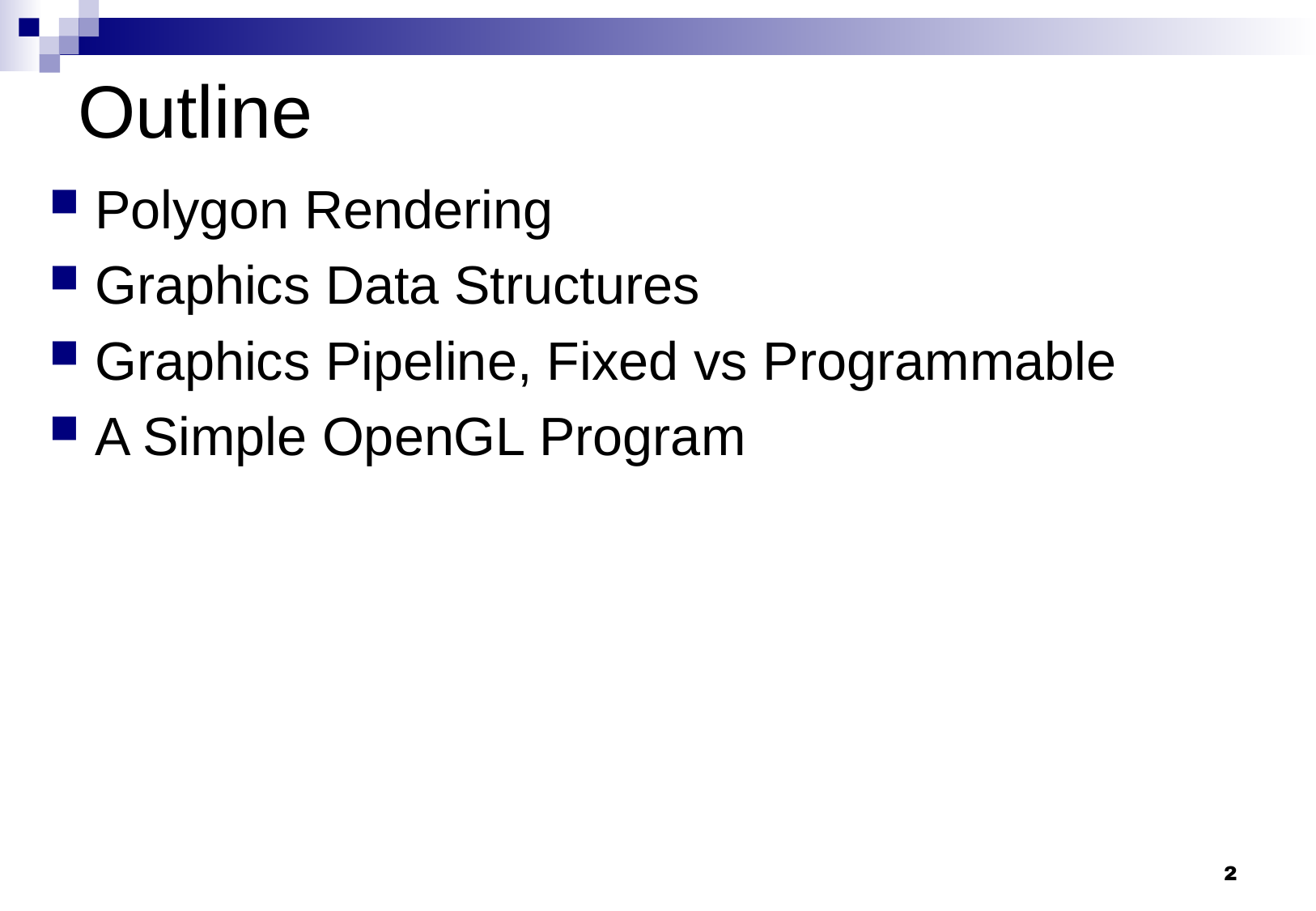

# Outline
Polygon Rendering
Graphics Data Structures
Graphics Pipeline, Fixed vs Programmable
A Simple OpenGL Program
2